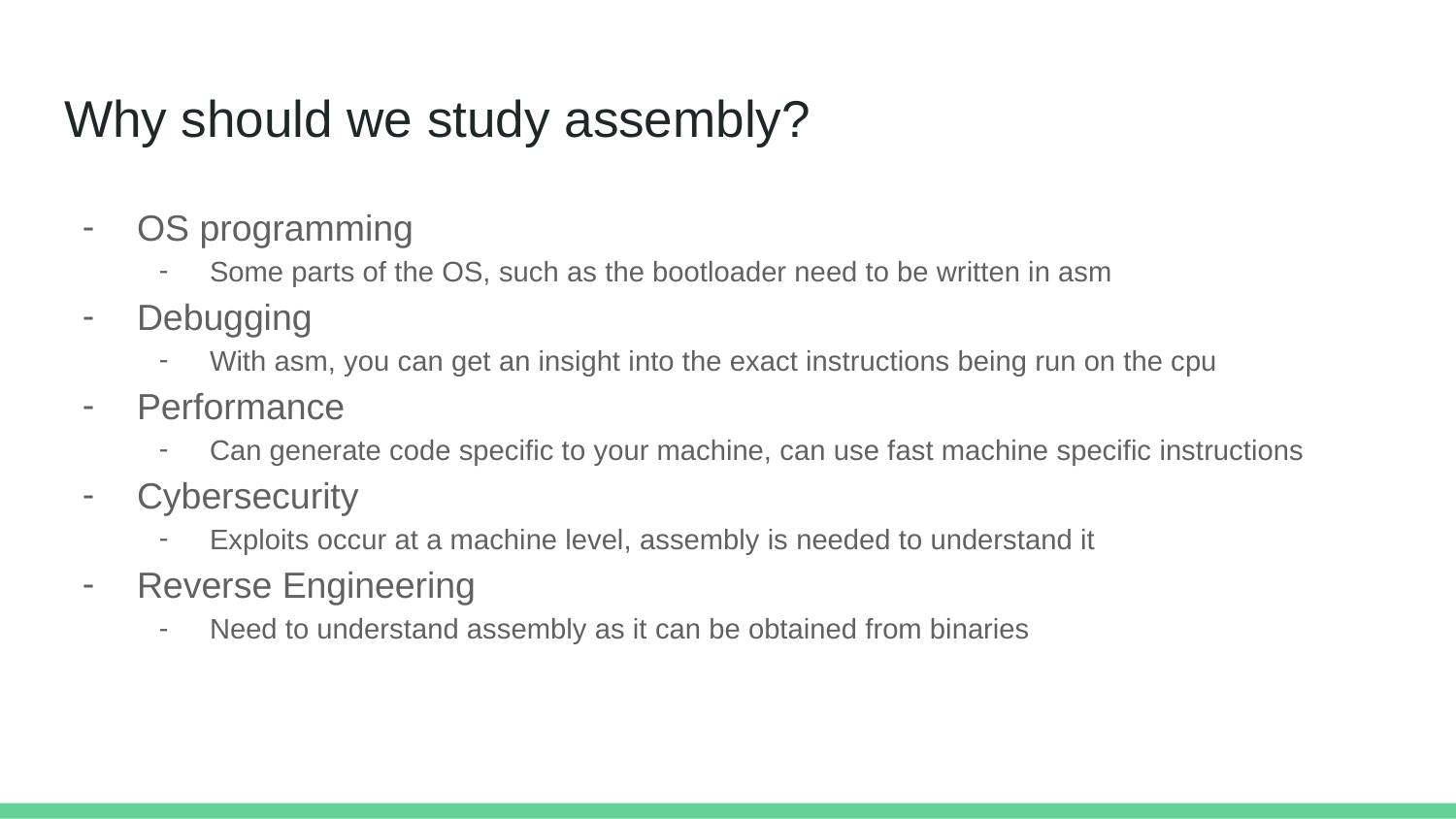

# Why should we study assembly?
OS programming
Some parts of the OS, such as the bootloader need to be written in asm
Debugging
With asm, you can get an insight into the exact instructions being run on the cpu
Performance
Can generate code specific to your machine, can use fast machine specific instructions
Cybersecurity
Exploits occur at a machine level, assembly is needed to understand it
Reverse Engineering
Need to understand assembly as it can be obtained from binaries